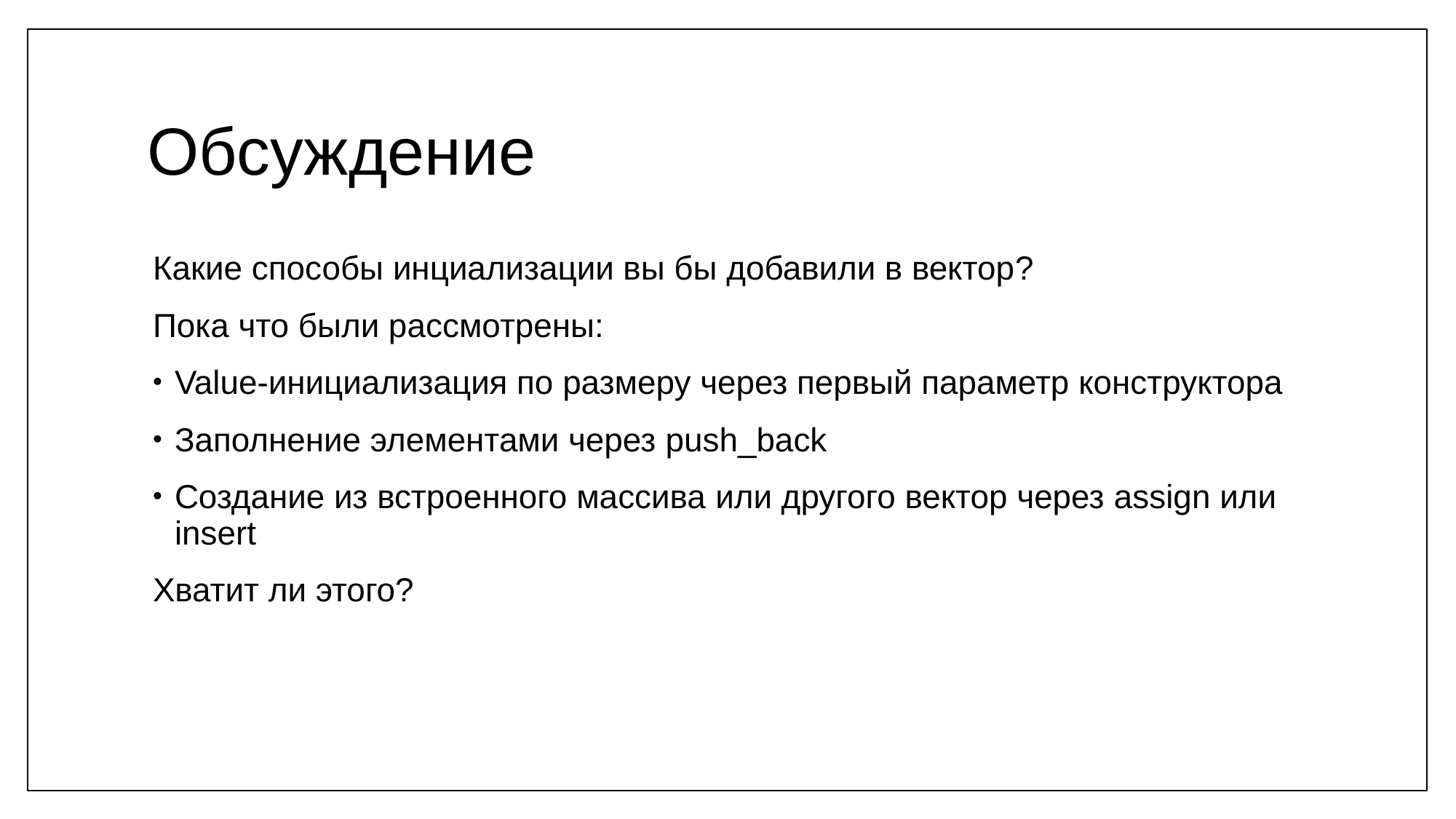

# Обсуждение
Какие способы инциализации вы бы добавили в вектор?
Пока что были рассмотрены:
Value-инициализация по размеру через первый параметр конструктора
Заполнение элементами через push_back
Создание из встроенного массива или другого вектор через assign или insert
Хватит ли этого?